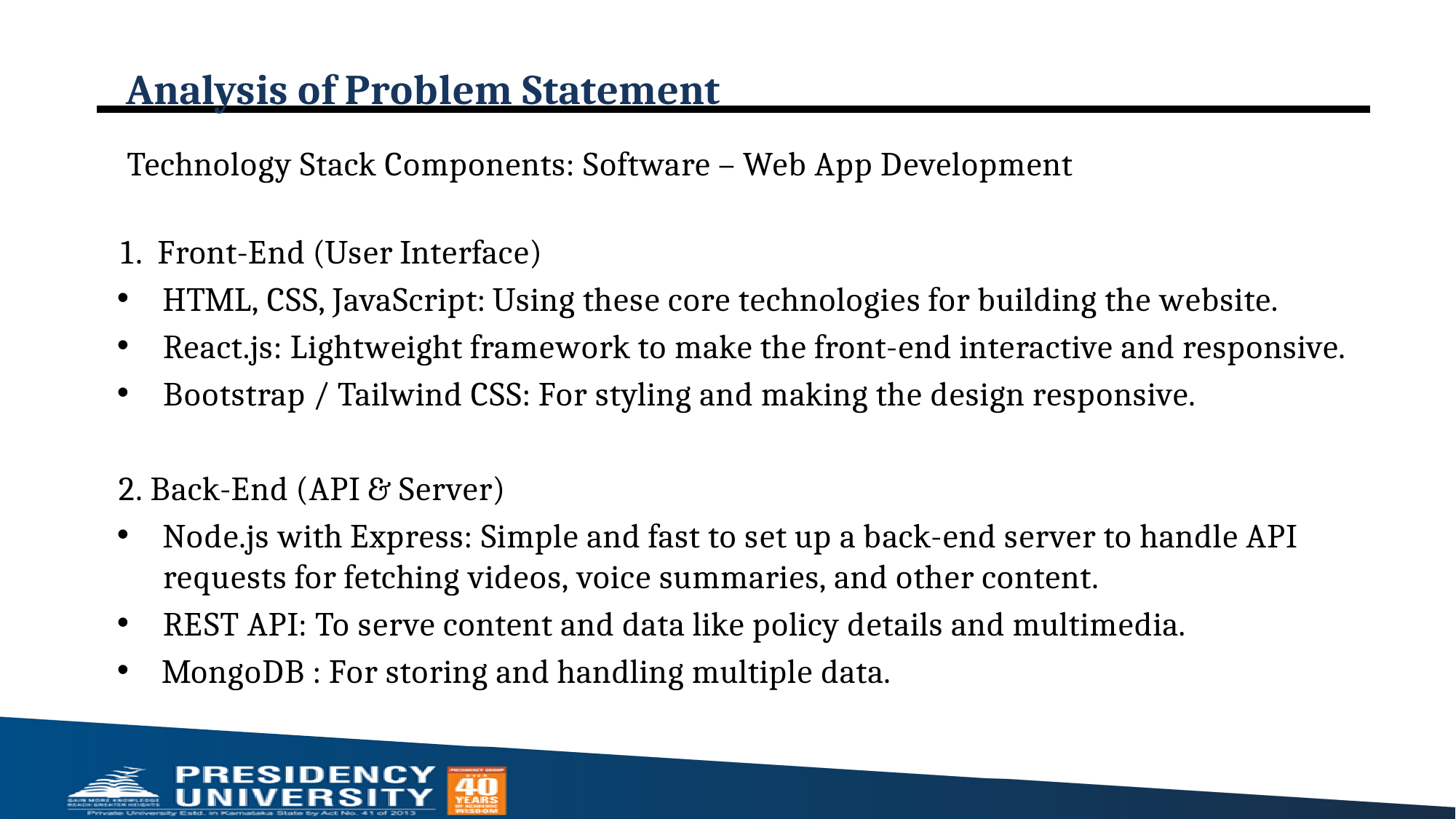

# Analysis of Problem Statement
Technology Stack Components: Software – Web App Development

1.  Front-End (User Interface)
HTML, CSS, JavaScript: Using these core technologies for building the website.
React.js: Lightweight framework to make the front-end interactive and responsive.
Bootstrap / Tailwind CSS: For styling and making the design responsive.

2. Back-End (API & Server)
Node.js with Express: Simple and fast to set up a back-end server to handle API requests for fetching videos, voice summaries, and other content.
REST API: To serve content and data like policy details and multimedia.
MongoDB : For storing and handling multiple data.